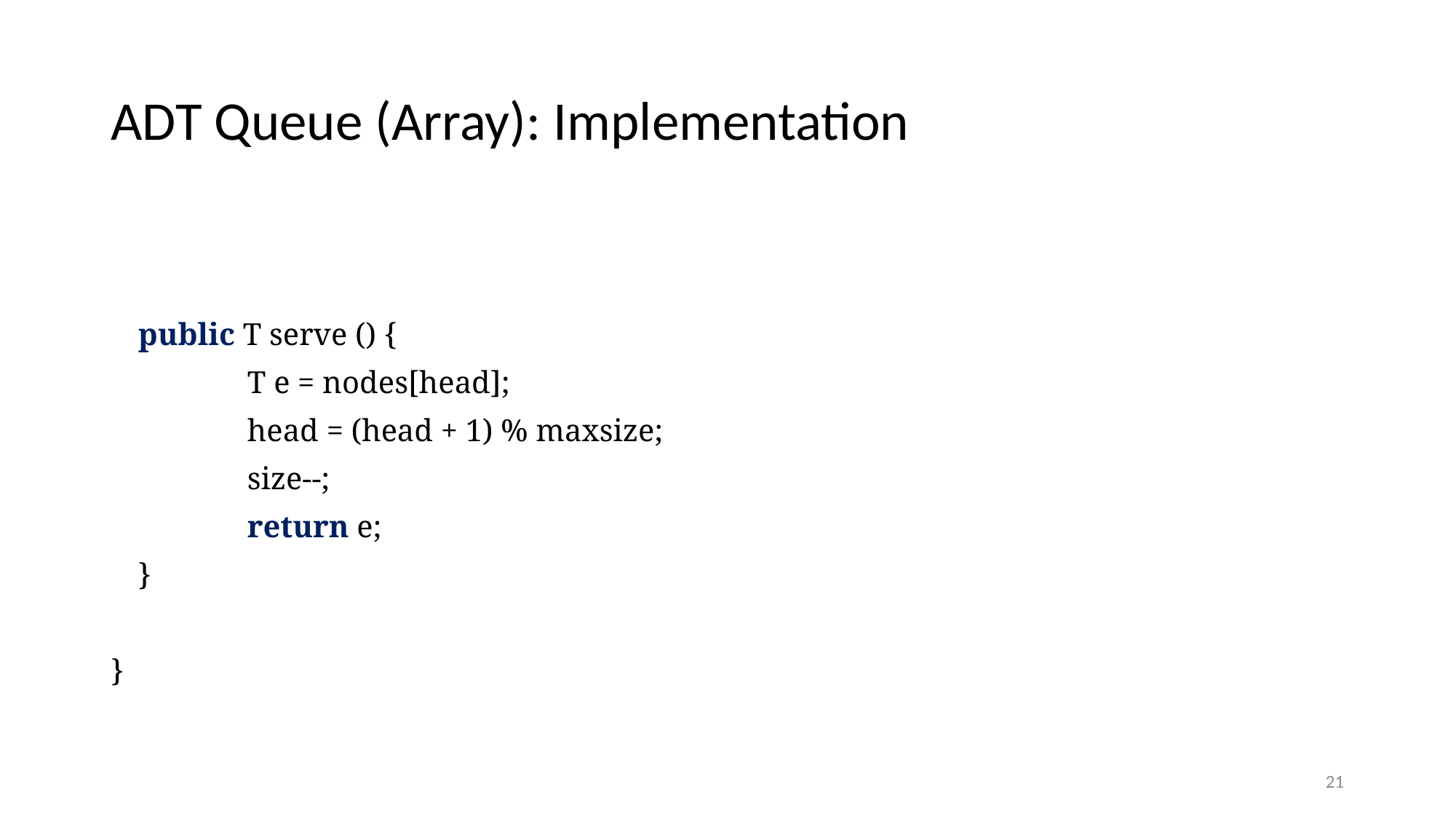

# ADT Queue (Array): Implementation

	public T serve () {
		T e = nodes[head];
		head = (head + 1) % maxsize;
		size--;
		return e;
	}

}
21